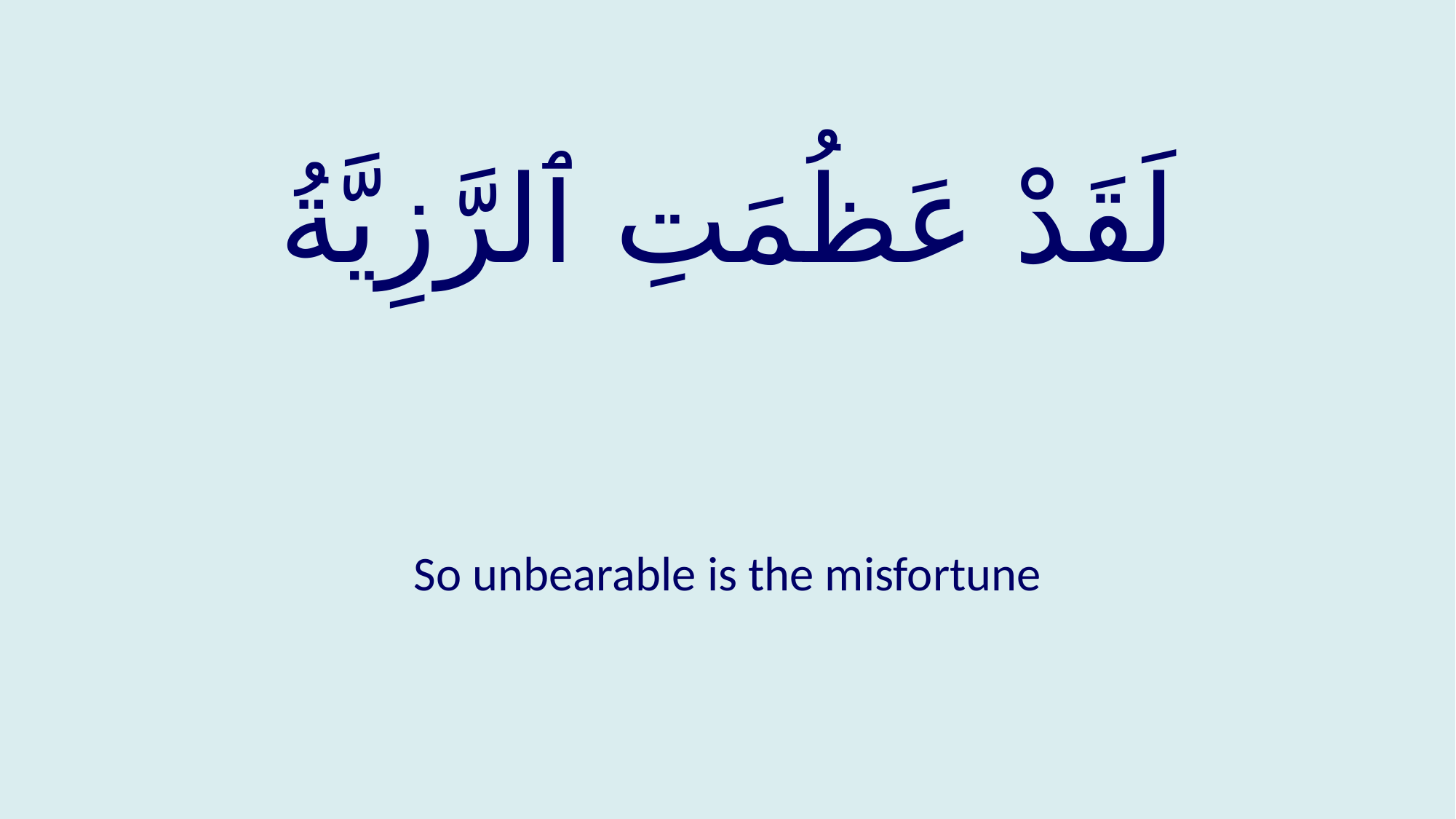

# لَقَدْ عَظُمَتِ ٱلرَّزِيَّةُ
So unbearable is the misfortune